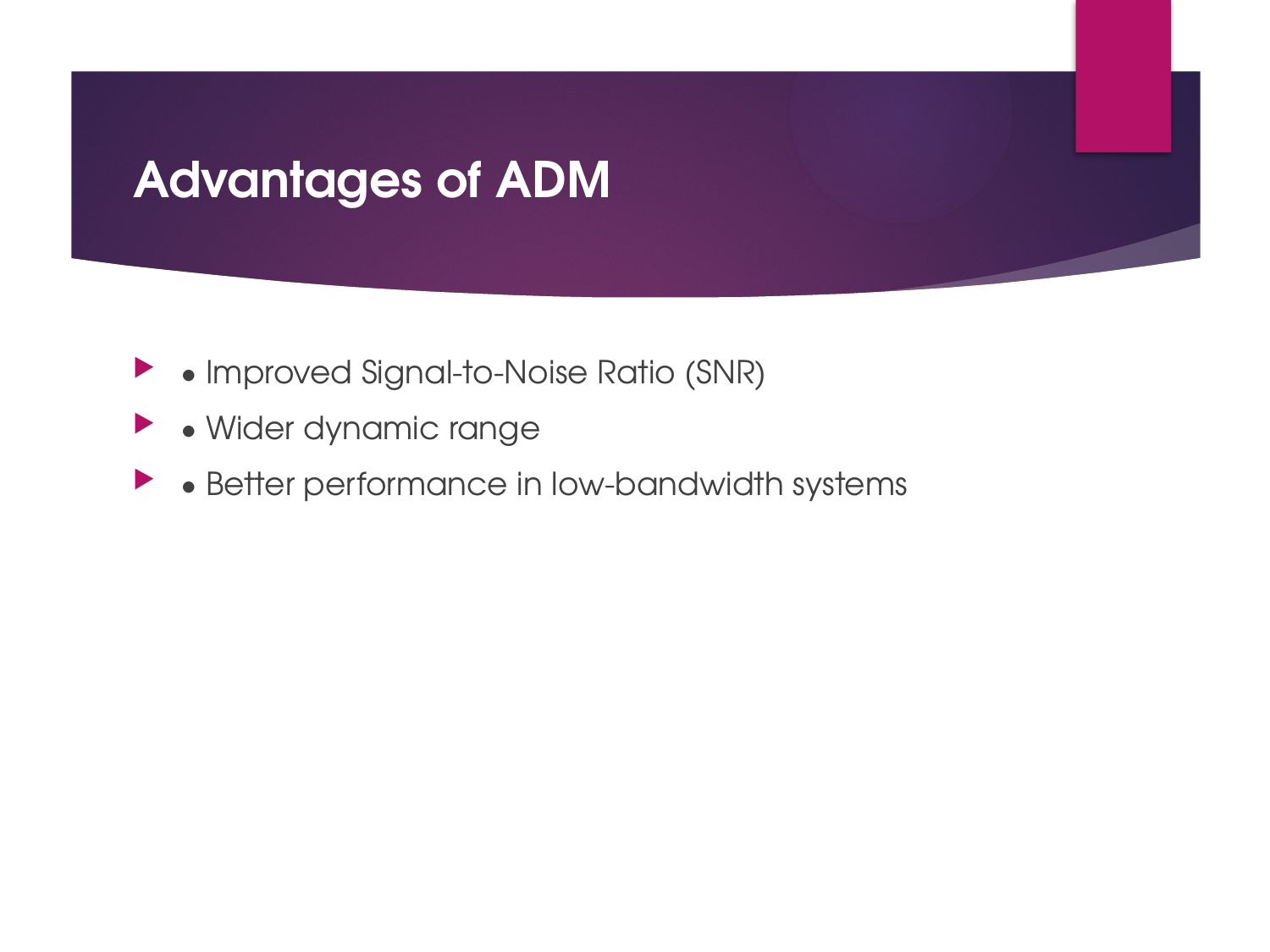

# Advantages of ADM
• Improved Signal-to-Noise Ratio (SNR)
• Wider dynamic range
• Better performance in low-bandwidth systems